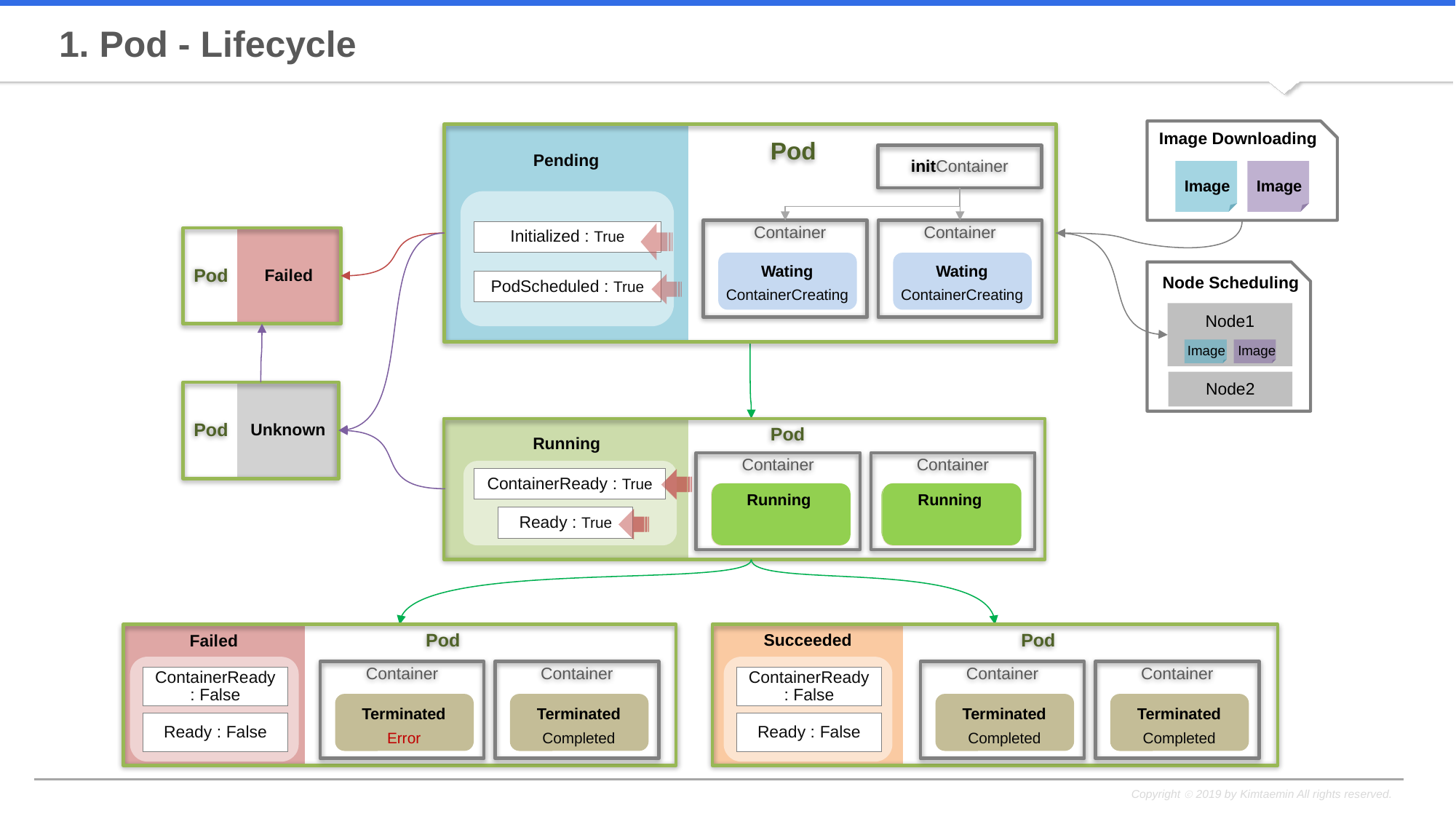

1. Pod - Lifecycle
Image Downloading

Image
Image
Pending

                 Pod

  Container

Container

initContainer
Initialized : True

Failed
Pod
Pod
Unknown

Node Scheduling
Node1

Node2

Wating

ContainerCreating
Wating

ContainerCreating
PodScheduled : True

Image
Image

Running

                 Pod

Container

Container

Running

Running

ContainerReady : False
Ready : False
ContainerReady : True
Ready : True

Wating

CrashLoopBackOff

Wating

CrashLoopBackOff

Running

Running

                 Pod

Succeeded

                 Pod

Failed

Container

Container

Container

Container

ContainerReady
: False
Ready : False
ContainerReady
: False
Ready : False

Terminated

Error
Terminated

Completed

Terminated

Completed
Terminated

Completed